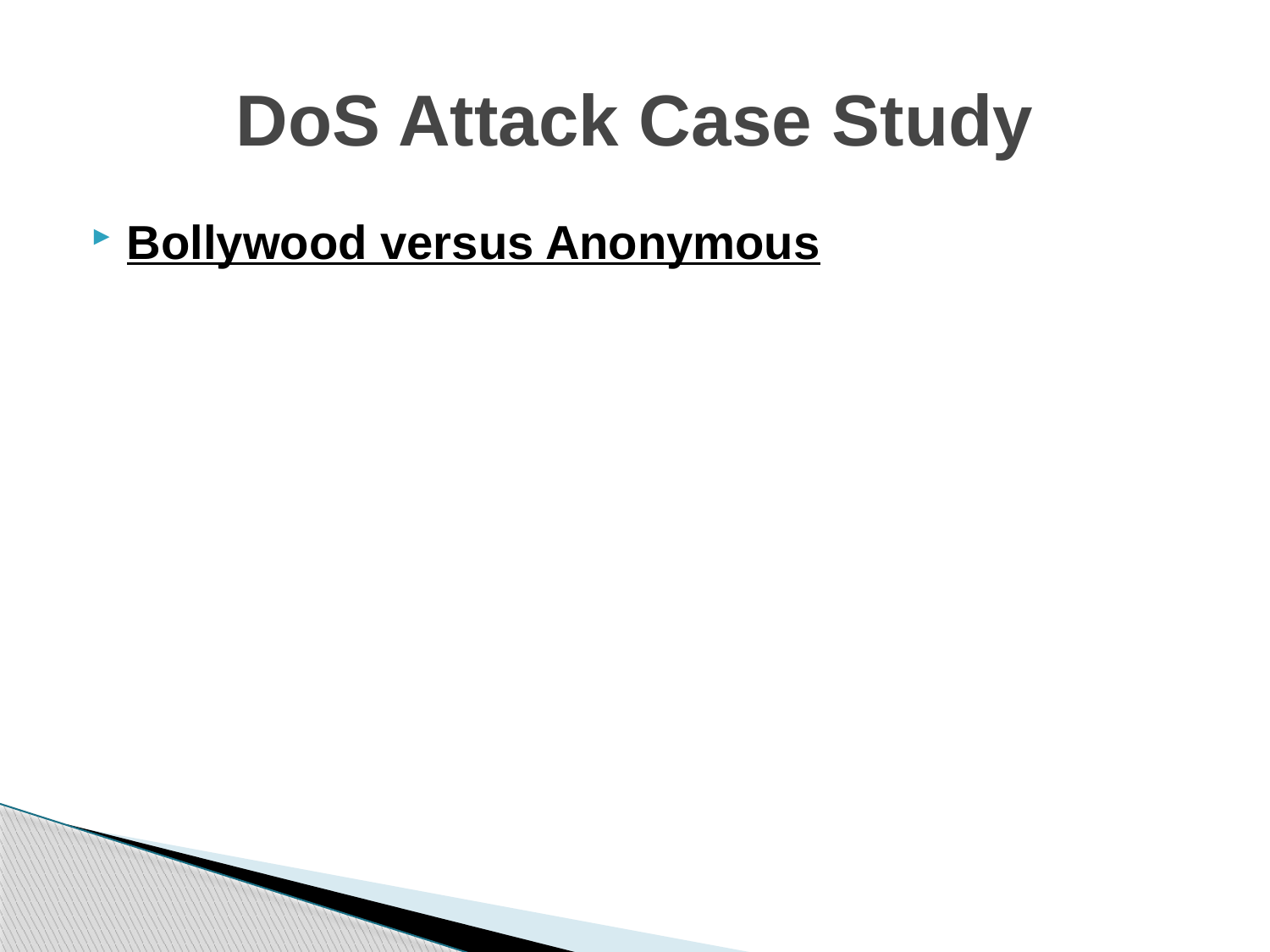

# DoS Attack Case Study
Bollywood versus Anonymous